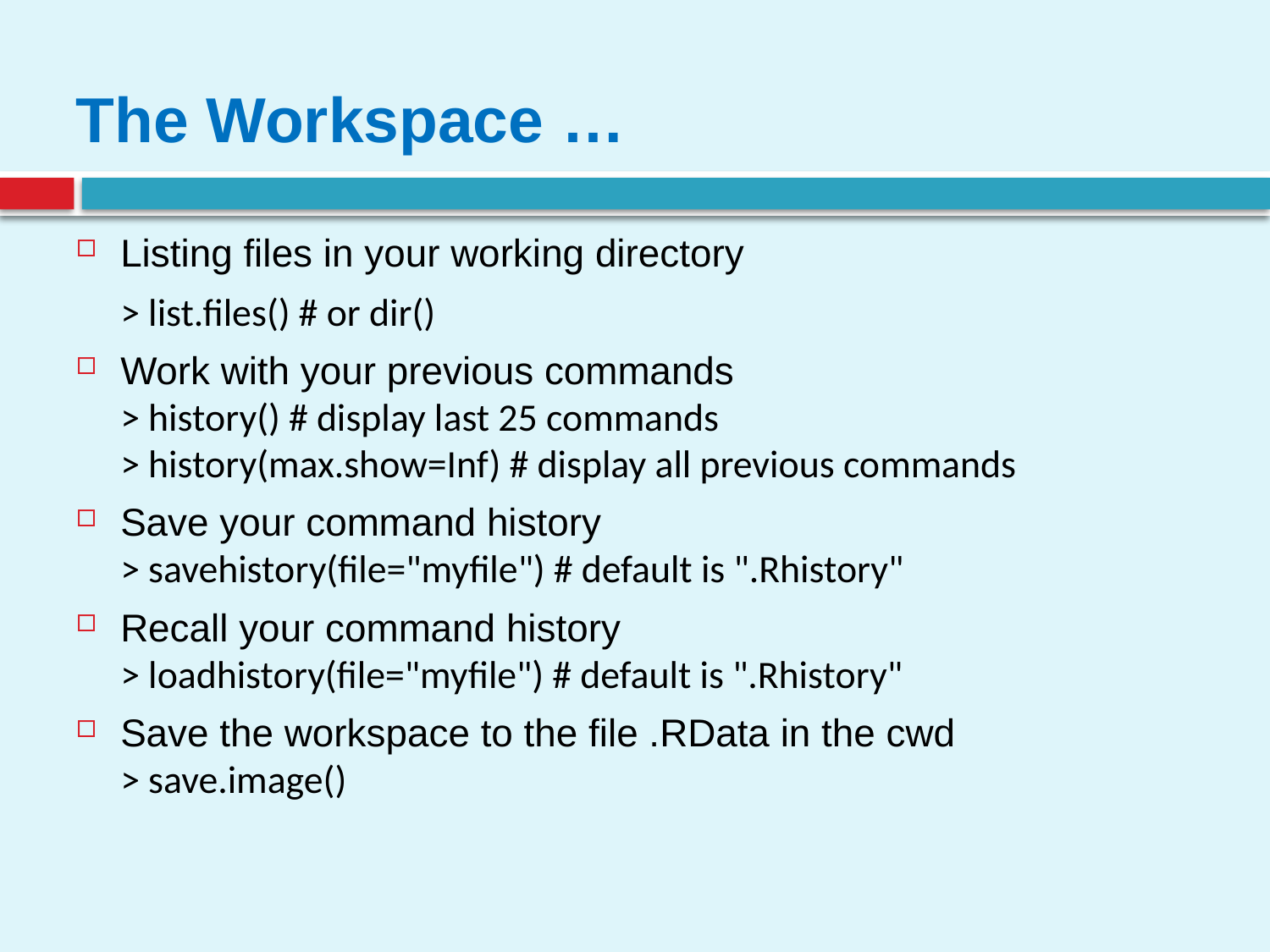

# The Workspace …
Listing files in your working directory
	> list.files() # or dir()
Work with your previous commands
> history() # display last 25 commands
> history(max.show=Inf) # display all previous commands
Save your command history 
> savehistory(file="myfile") # default is ".Rhistory"
Recall your command history 
> loadhistory(file="myfile") # default is ".Rhistory"
Save the workspace to the file .RData in the cwd 
> save.image()